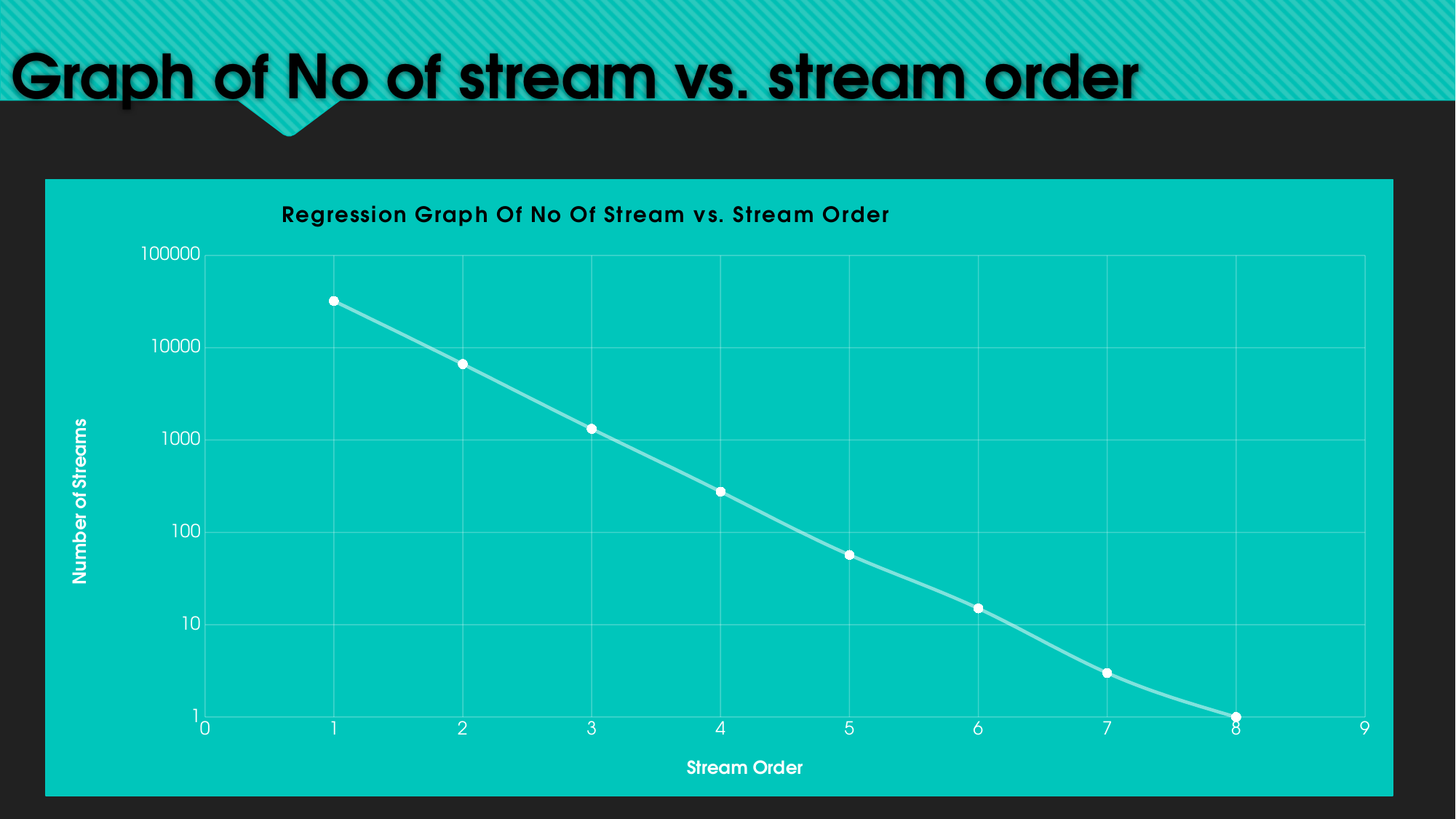

# Graph of No of stream vs. stream order

### Chart: Regression Graph Of No Of Stream vs. Stream Order

| Category | Count |
|---|---|